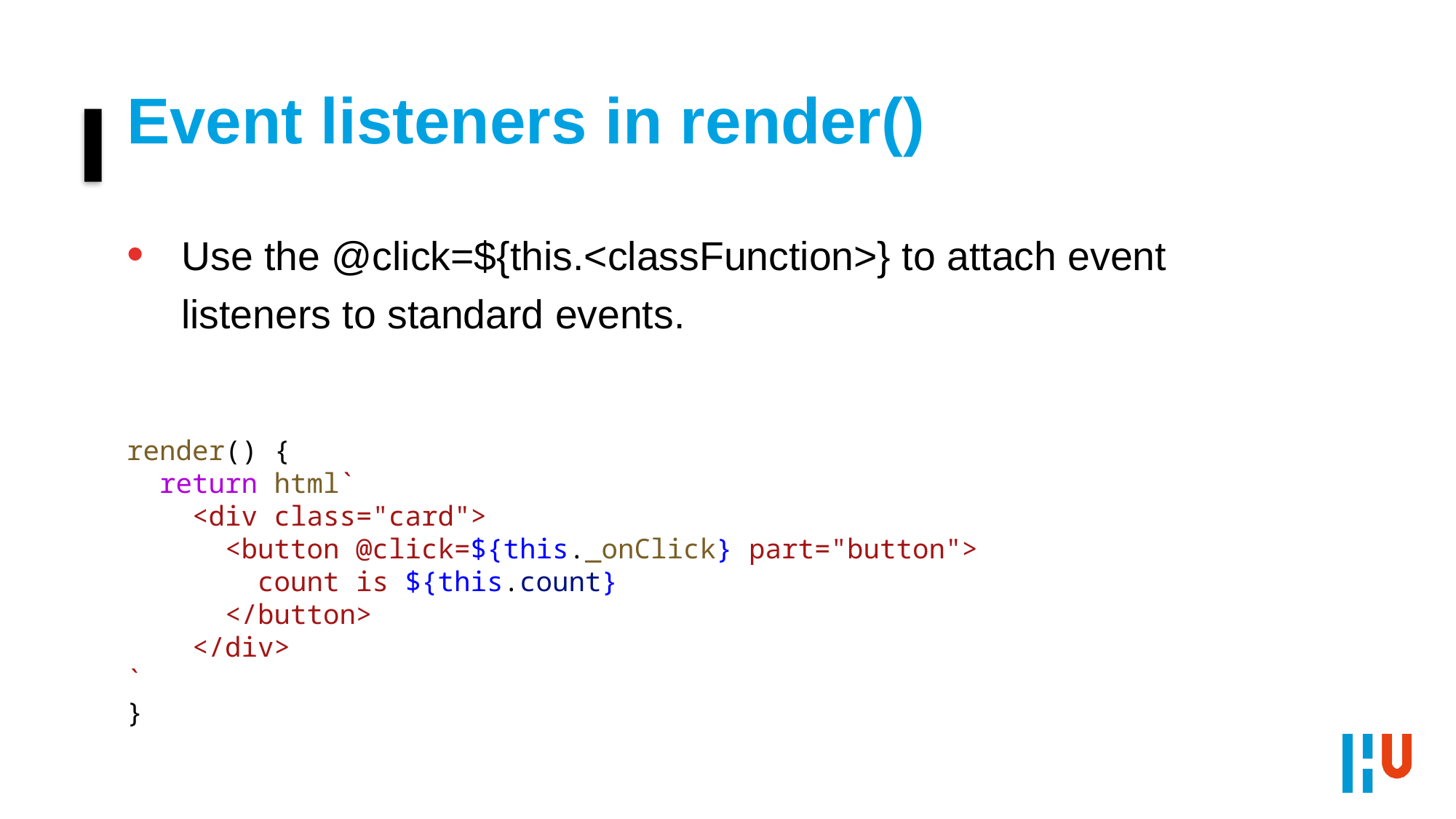

# Event listeners in render()
Use the @click=${this.<classFunction>} to attach event listeners to standard events.
render() {
  return html`
    <div class="card">
      <button @click=${this._onClick} part="button">
        count is ${this.count}
      </button>
    </div>
`
}